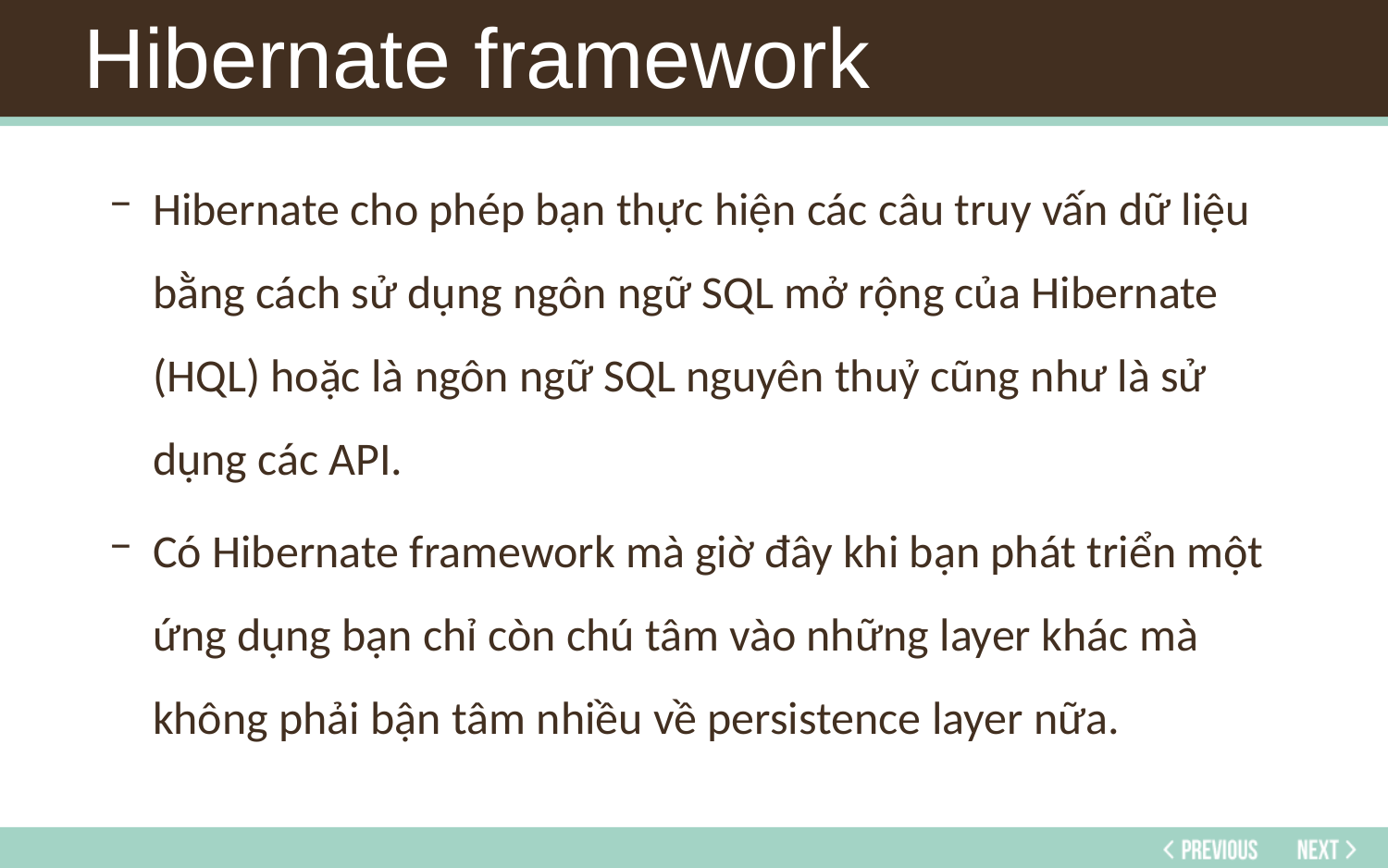

# Hibernate framework
Hibernate cho phép bạn thực hiện các câu truy vấn dữ liệu bằng cách sử dụng ngôn ngữ SQL mở rộng của Hibernate (HQL) hoặc là ngôn ngữ SQL nguyên thuỷ cũng như là sử dụng các API.
Có Hibernate framework mà giờ đây khi bạn phát triển một ứng dụng bạn chỉ còn chú tâm vào những layer khác mà không phải bận tâm nhiều về persistence layer nữa.